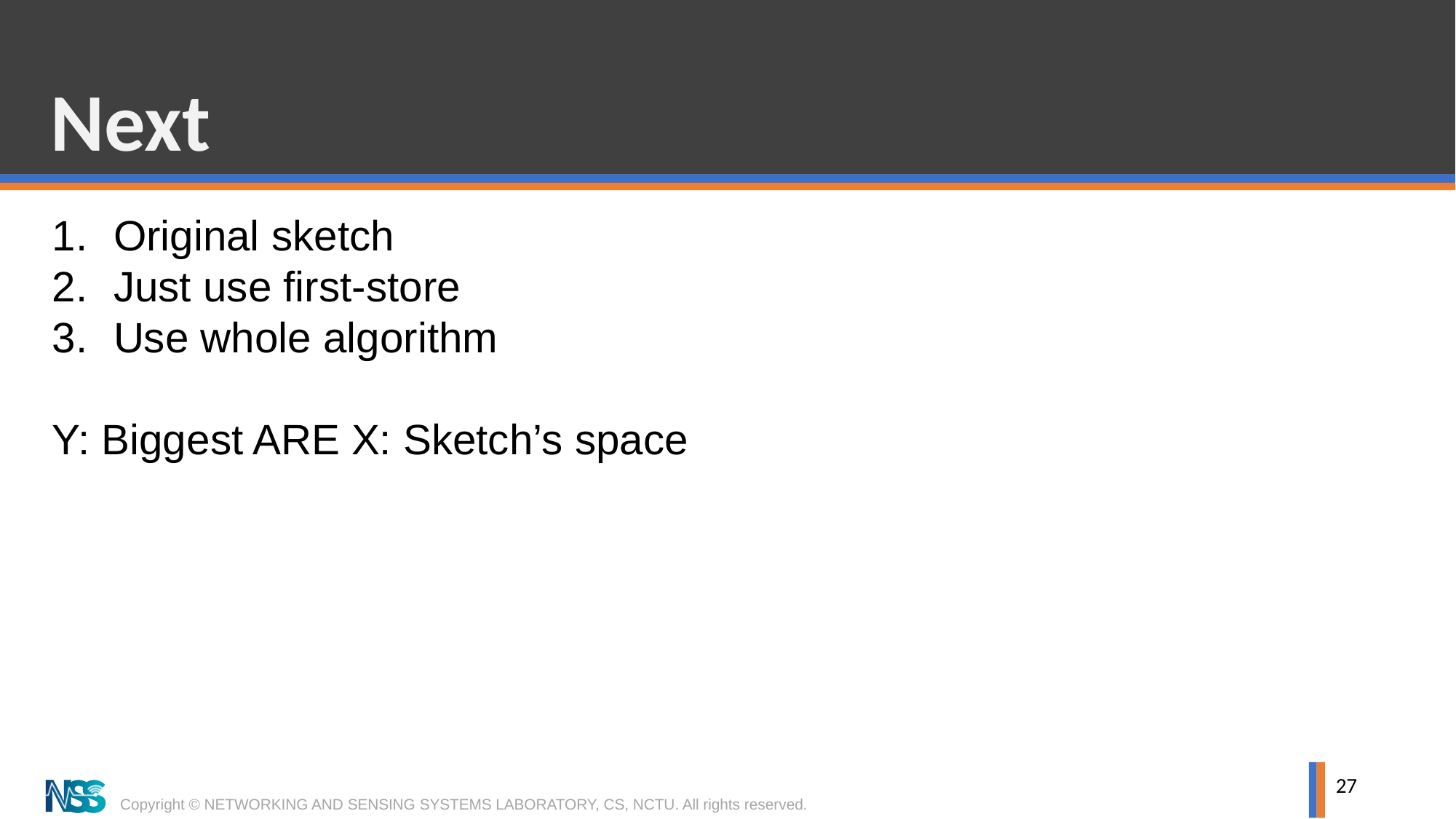

# Next
Original sketch
Just use first-store
Use whole algorithm

Y: Biggest ARE X: Sketch’s space

27